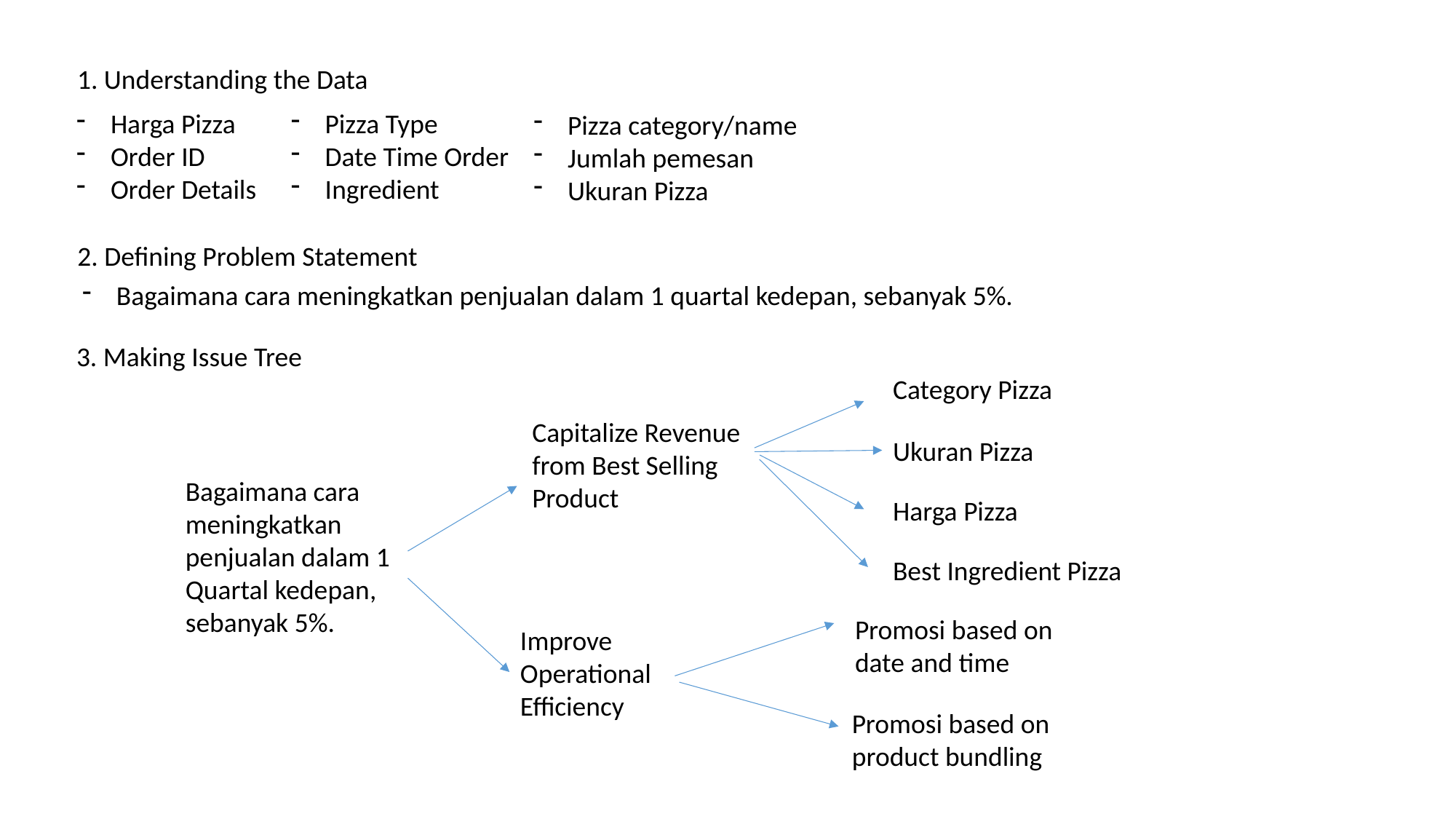

1. Understanding the Data
Harga Pizza
Order ID
Order Details
Pizza Type
Date Time Order
Ingredient
Pizza category/name
Jumlah pemesan
Ukuran Pizza
2. Defining Problem Statement
Bagaimana cara meningkatkan penjualan dalam 1 quartal kedepan, sebanyak 5%.
3. Making Issue Tree
Category Pizza
Capitalize Revenue from Best Selling Product
Ukuran Pizza
Bagaimana cara meningkatkan penjualan dalam 1 Quartal kedepan, sebanyak 5%.
Harga Pizza
Best Ingredient Pizza
Promosi based on date and time
Improve Operational Efficiency
Promosi based on product bundling